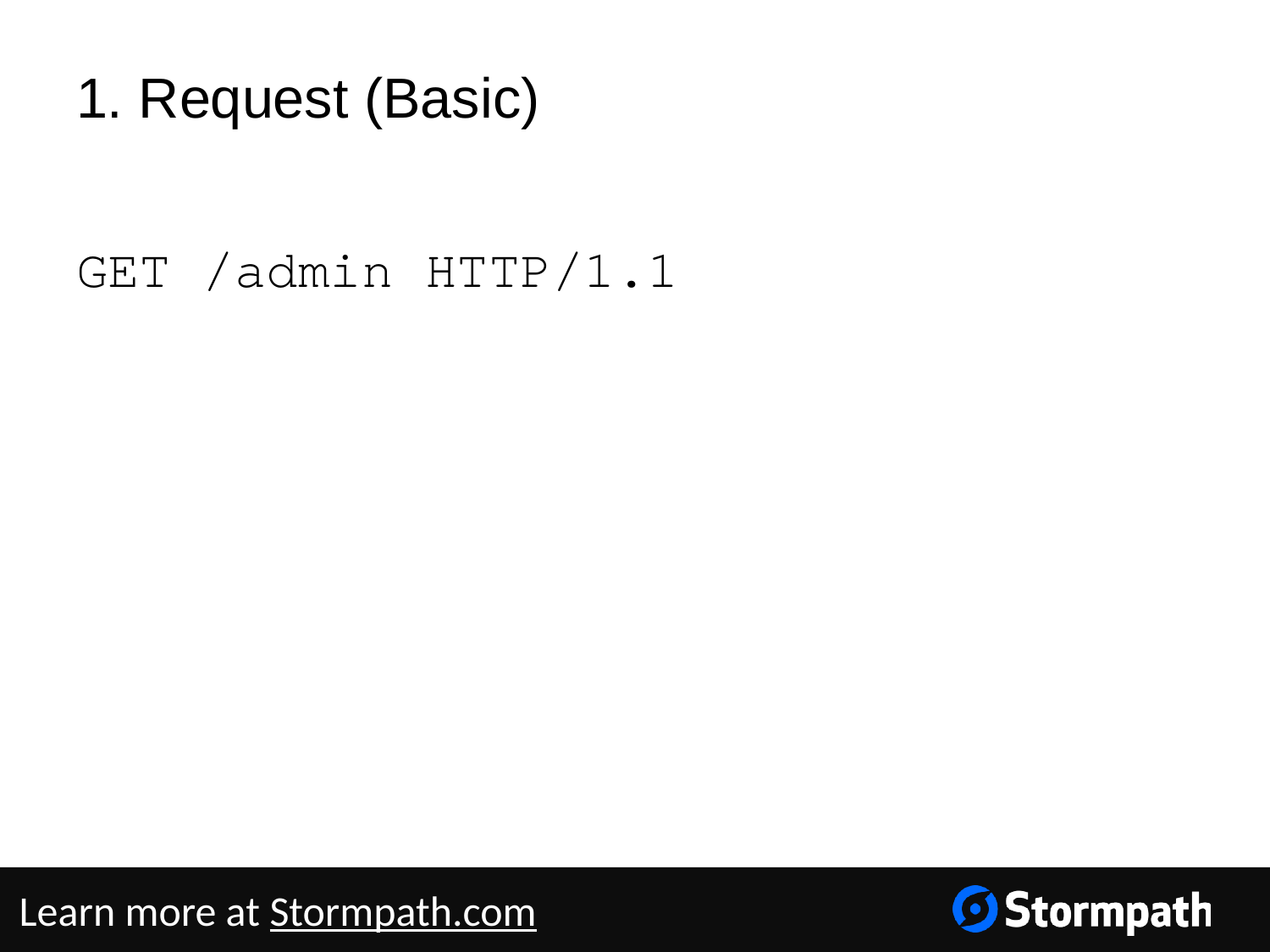

# 1. Request (Basic)
GET /admin HTTP/1.1
Learn more at Stormpath.com